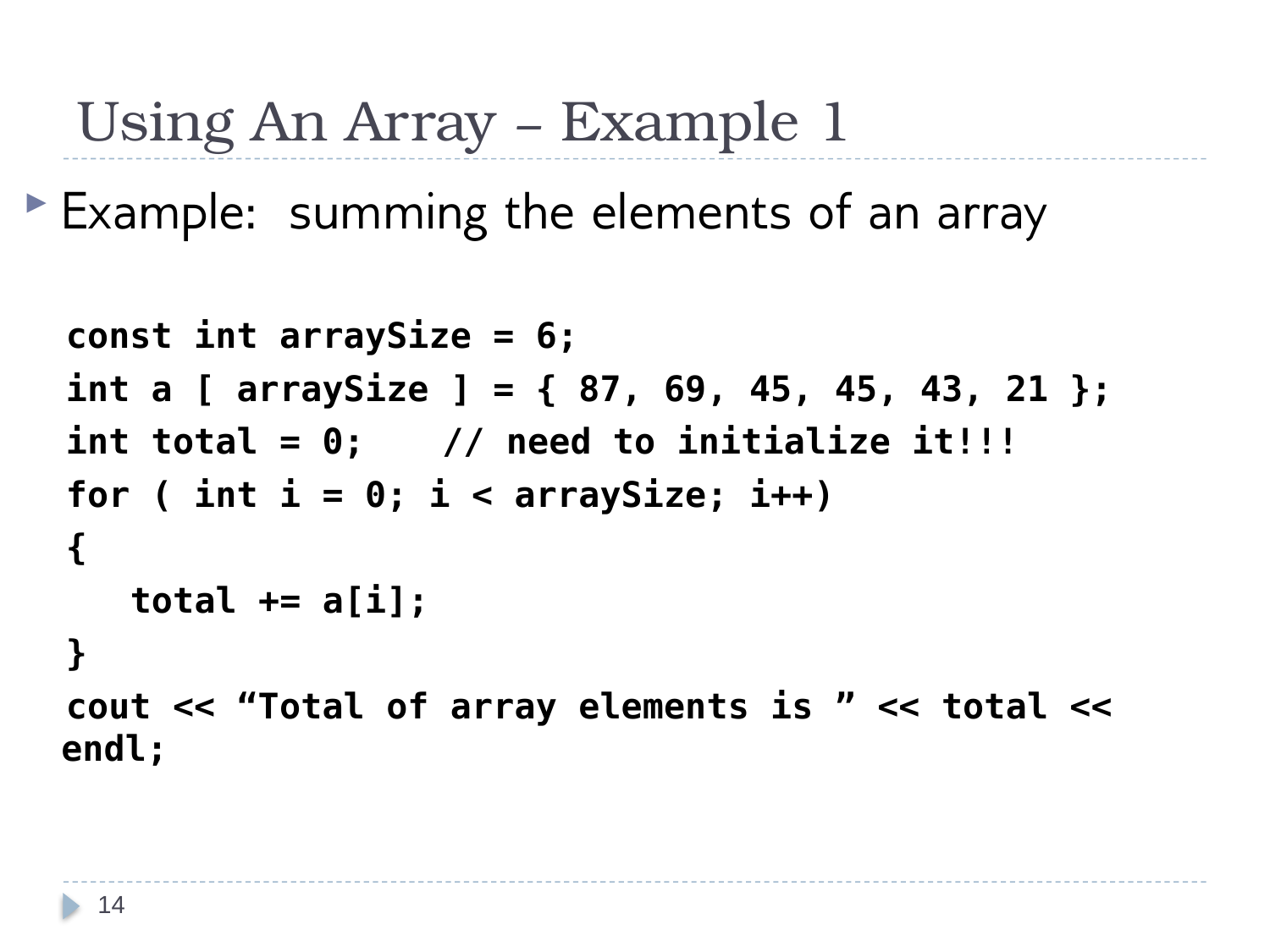

# Using An Array – Example 1
Example:  summing the elements of an array
  const int arraySize = 6;
  int a [ arraySize ] = { 87, 69, 45, 45, 43, 21 };
  int total = 0;	// need to initialize it!!!
  for ( int i = 0; i < arraySize; i++)
  {
     total += a[i];
  }
  cout << “Total of array elements is ” << total << endl;
14